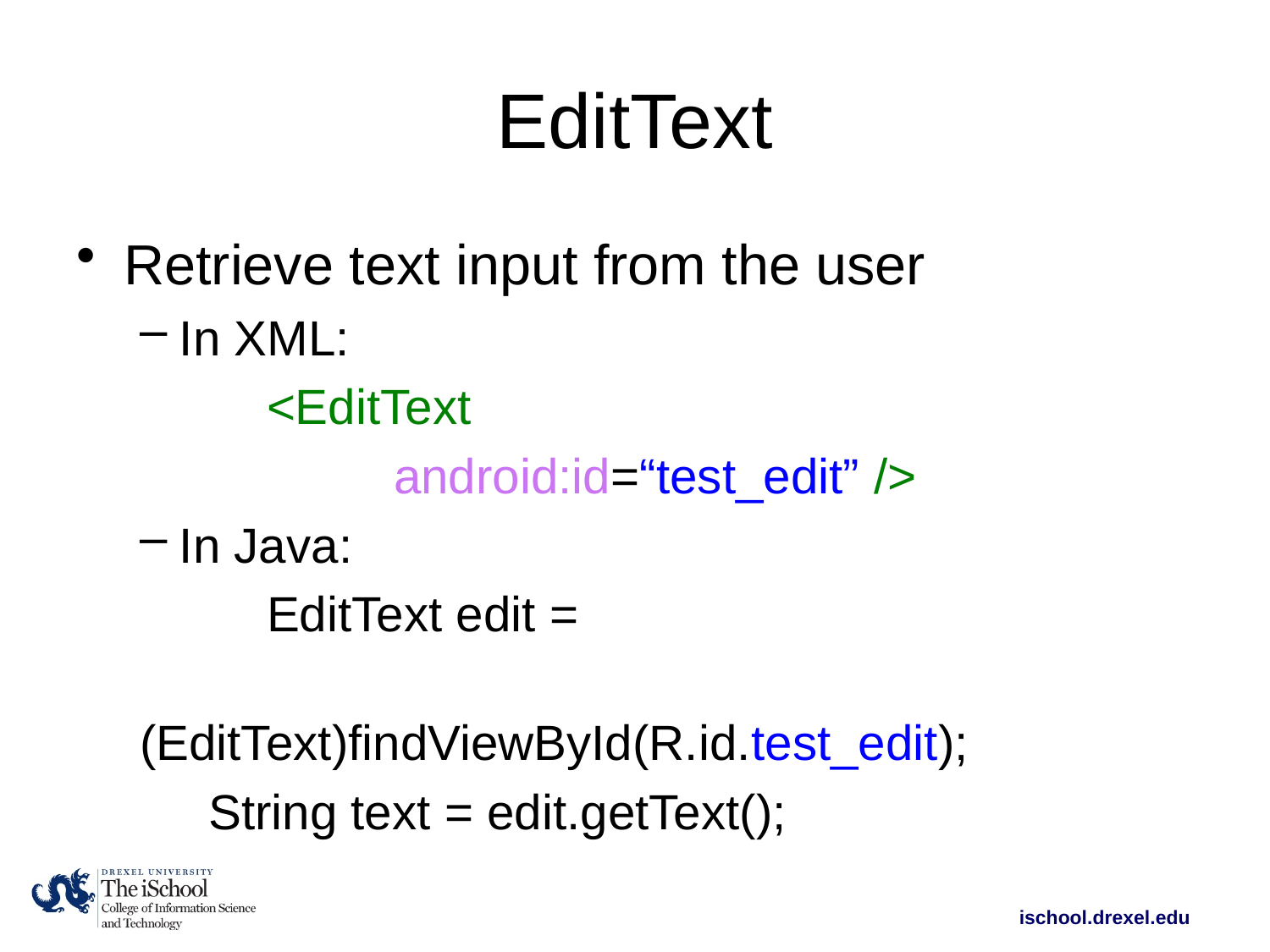

# EditText
Retrieve text input from the user
In XML:
	<EditText
    		android:id=“test_edit” />
In Java:
	EditText edit =
		(EditText)findViewById(R.id.test_edit);
     String text = edit.getText();